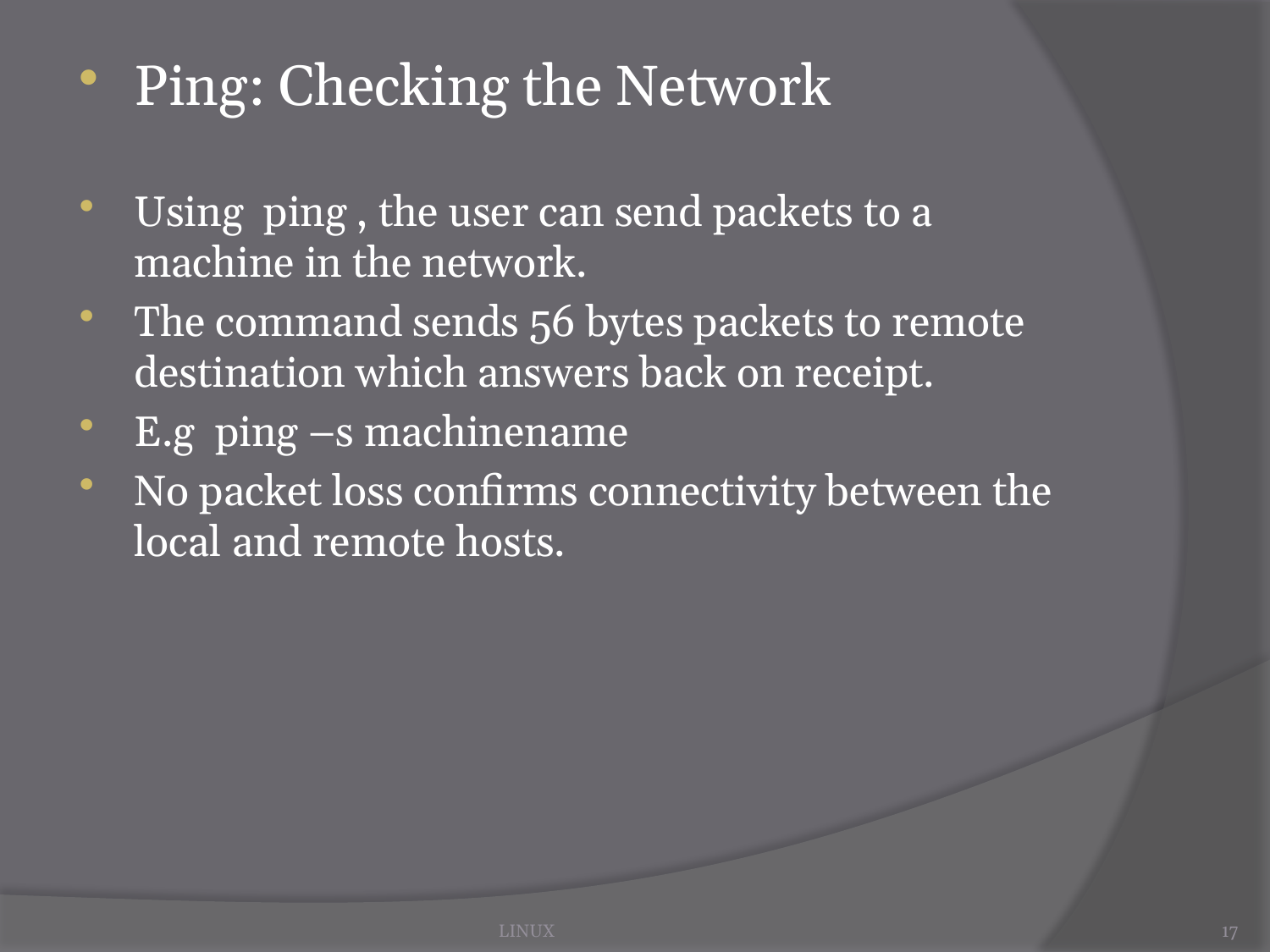

Ping: Checking the Network

Using  ping , the user can send packets to a machine in the network.
The command sends 56 bytes packets to remote destination which answers back on receipt.
E.g  ping –s machinename
No packet loss confirms connectivity between the local and remote hosts.
LINUX
17